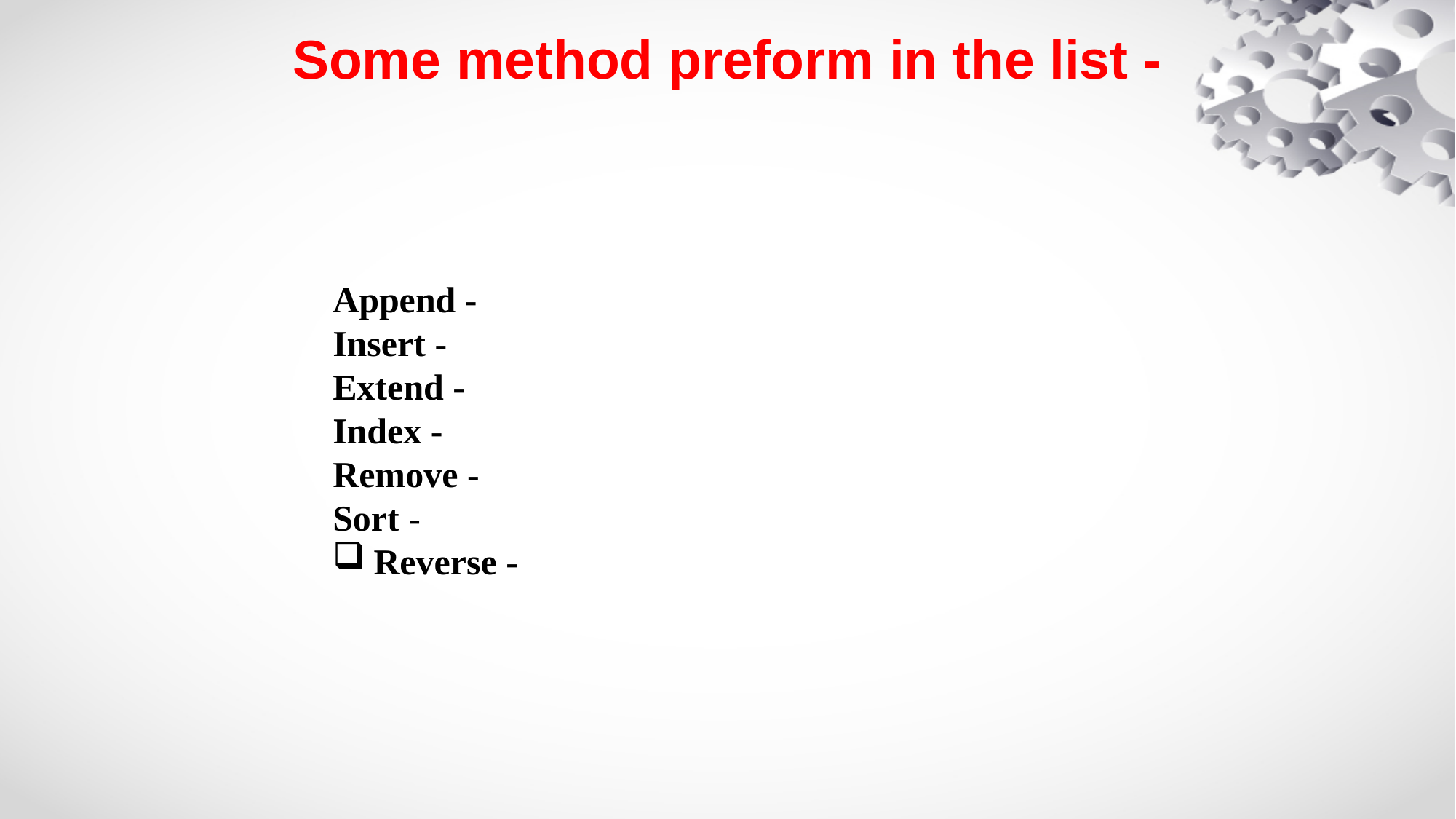

# Some method preform in the list -
Append -Insert -Extend - Index - Remove - Sort - Reverse -